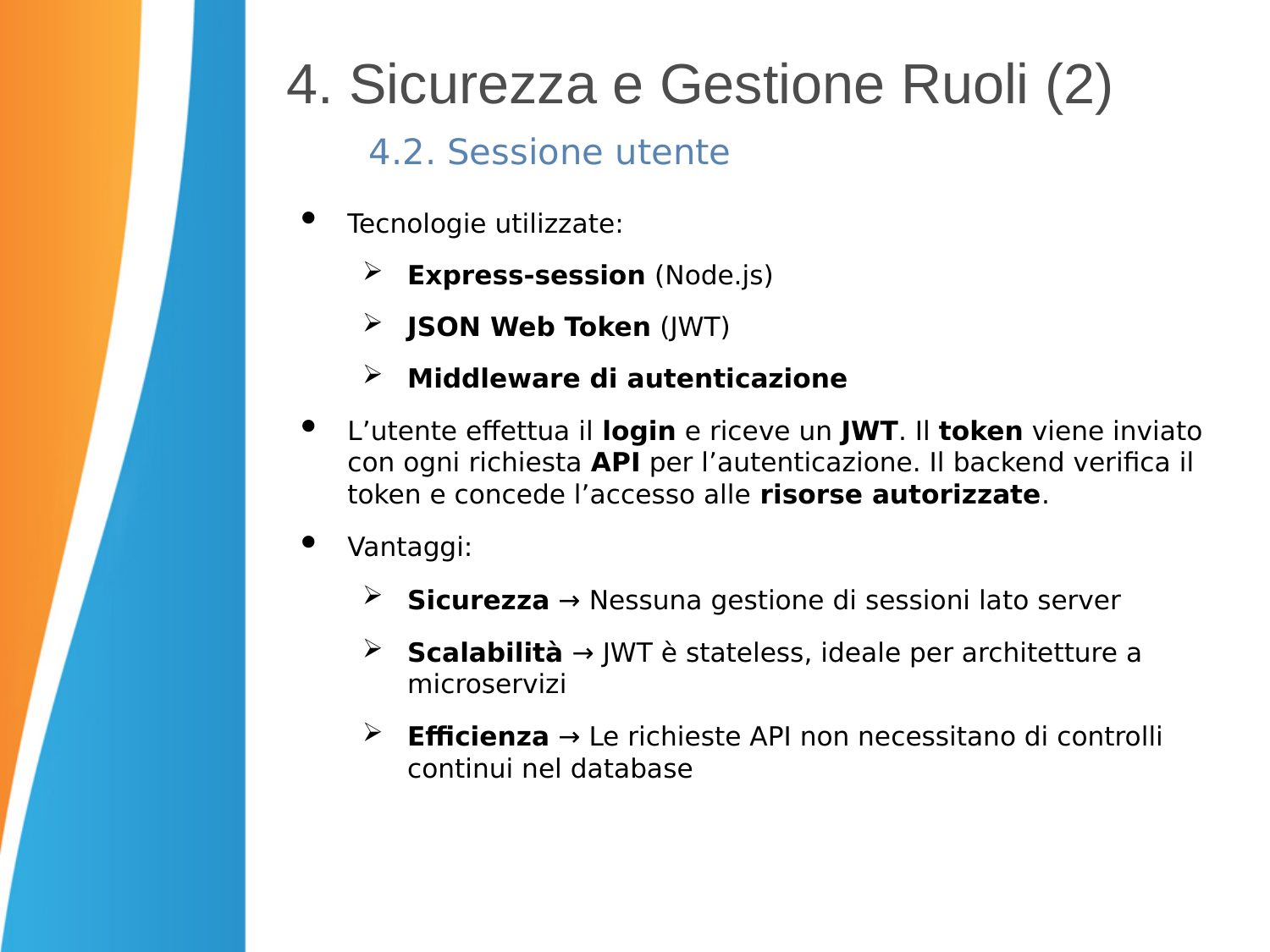

# 4. Sicurezza e Gestione Ruoli (2)
        4.2. Sessione utente
Tecnologie utilizzate:
Express-session (Node.js)
JSON Web Token (JWT)
Middleware di autenticazione
L’utente effettua il login e riceve un JWT. Il token viene inviato con ogni richiesta API per l’autenticazione. Il backend verifica il token e concede l’accesso alle risorse autorizzate.
Vantaggi:
Sicurezza → Nessuna gestione di sessioni lato server
Scalabilità → JWT è stateless, ideale per architetture a microservizi
Efficienza → Le richieste API non necessitano di controlli continui nel database